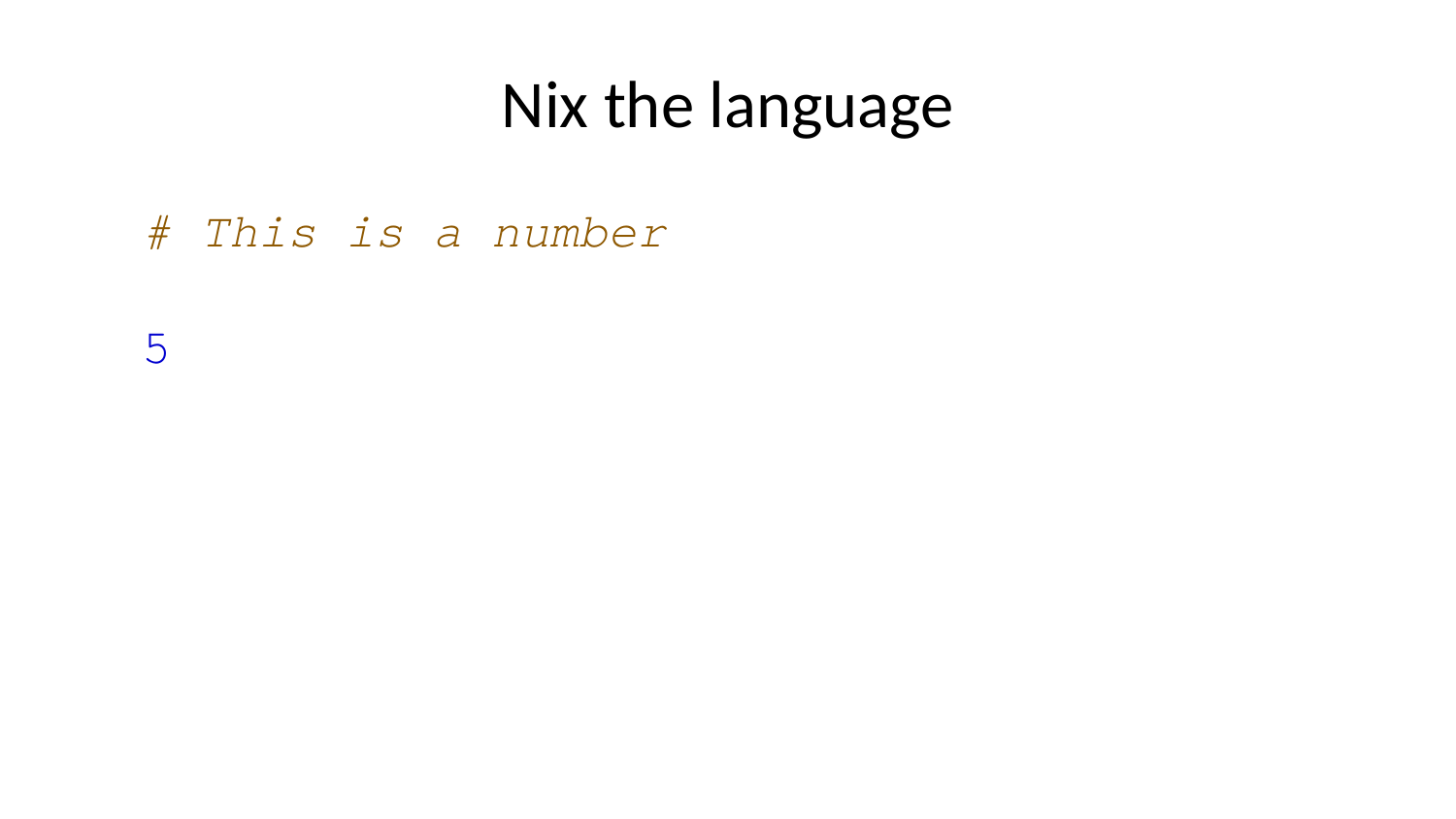

# Nix the language
# This is a number 5